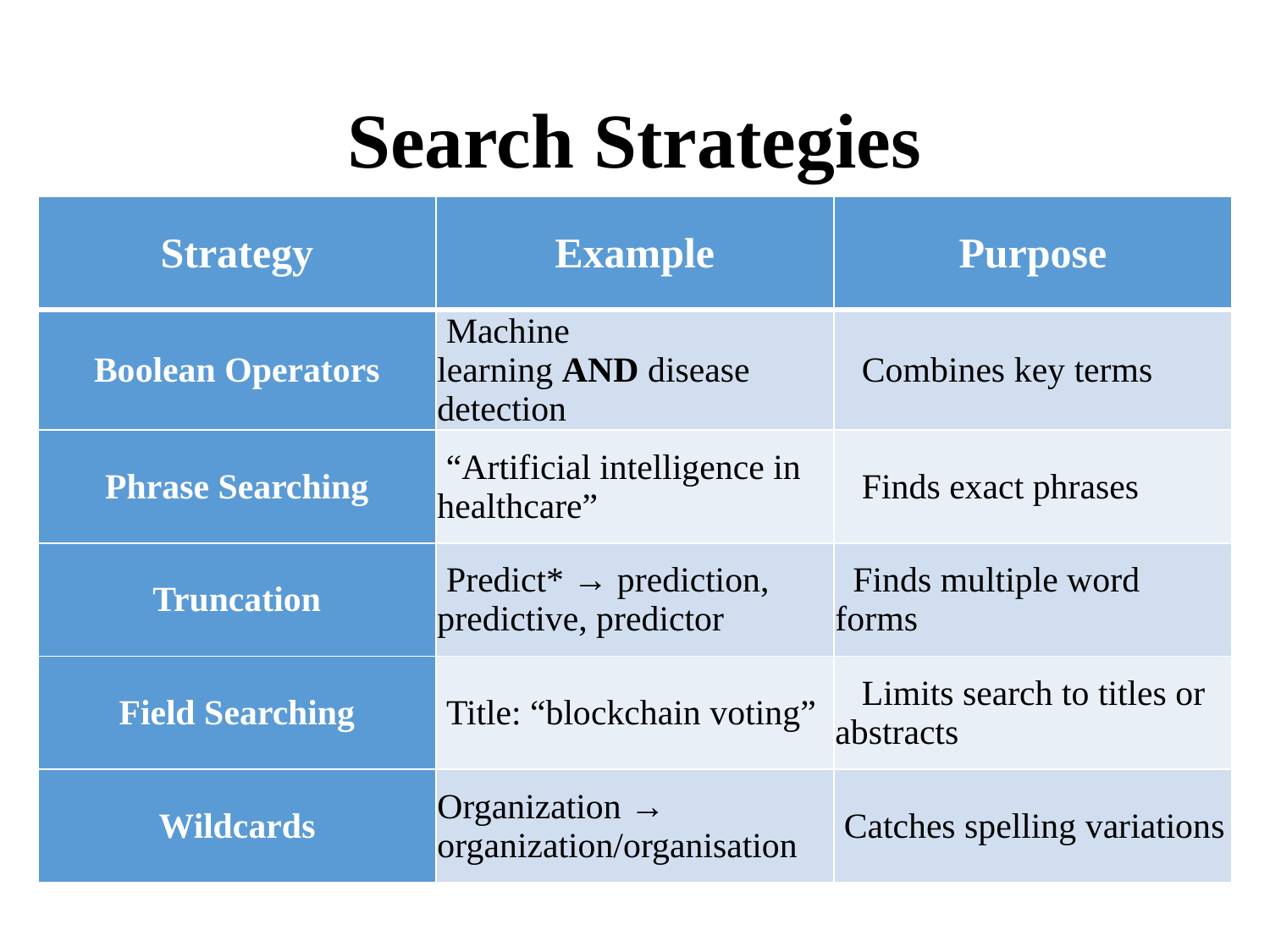

# Search Strategies
| Strategy | Example | Purpose |
| --- | --- | --- |
| Boolean Operators | Machine learning AND disease detection | Combines key terms |
| Phrase Searching | “Artificial intelligence in healthcare” | Finds exact phrases |
| Truncation | Predict\* → prediction, predictive, predictor | Finds multiple word forms |
| Field Searching | Title: “blockchain voting” | Limits search to titles or abstracts |
| Wildcards | Organization → organization/organisation | Catches spelling variations |